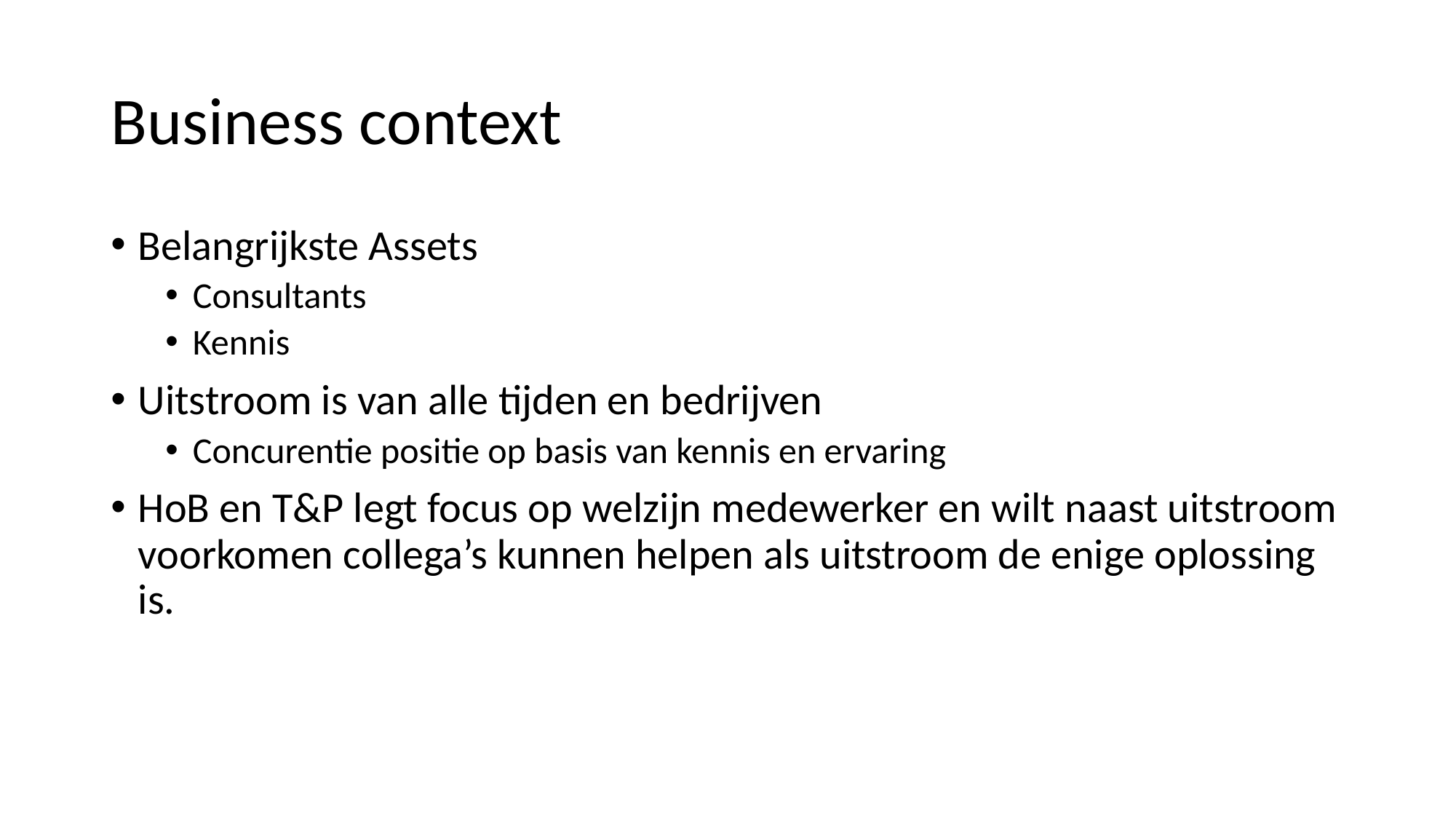

# Business context
Belangrijkste Assets
Consultants
Kennis
Uitstroom is van alle tijden en bedrijven
Concurentie positie op basis van kennis en ervaring
HoB en T&P legt focus op welzijn medewerker en wilt naast uitstroom voorkomen collega’s kunnen helpen als uitstroom de enige oplossing is.